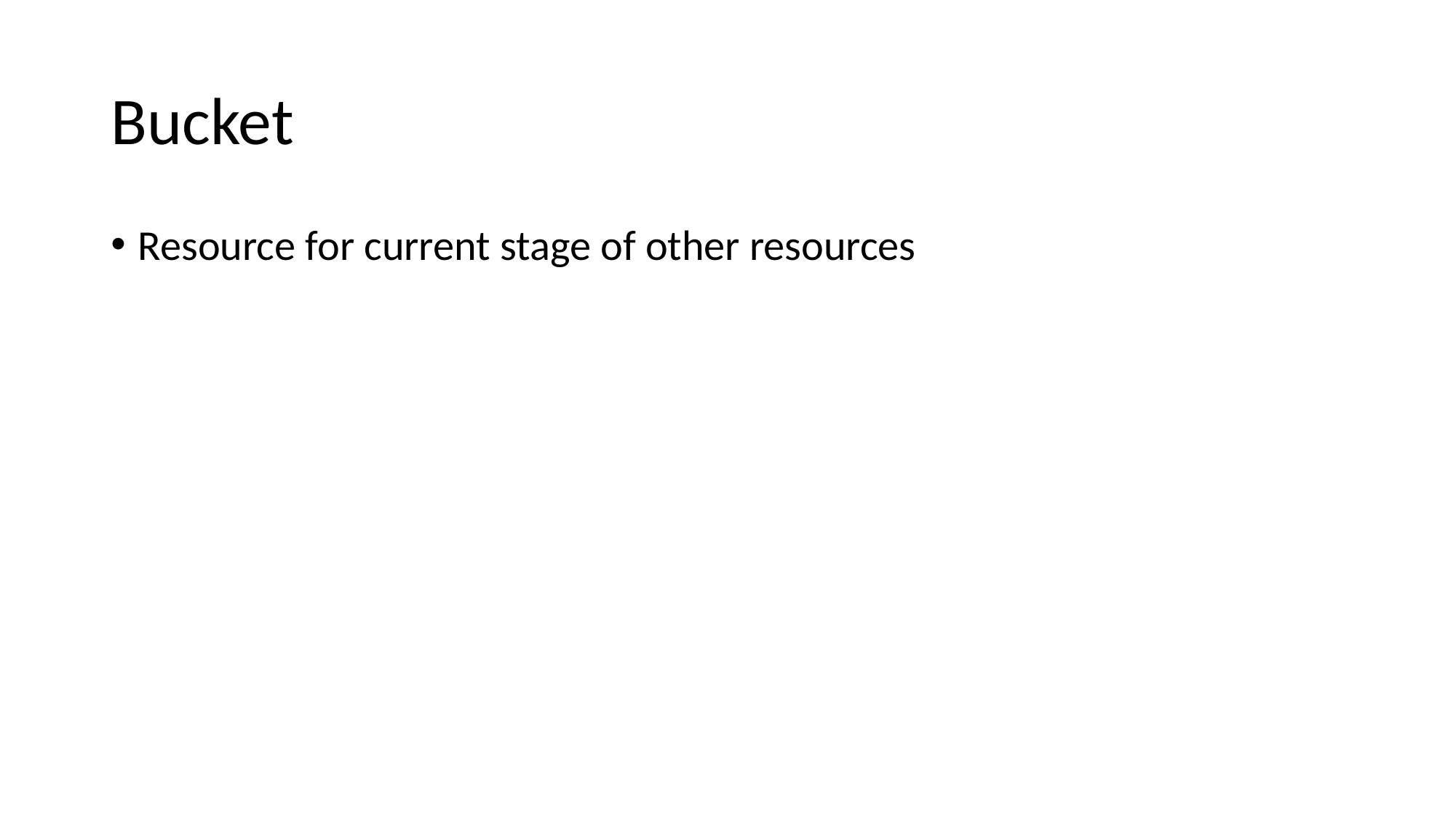

# Bucket
Resource for current stage of other resources